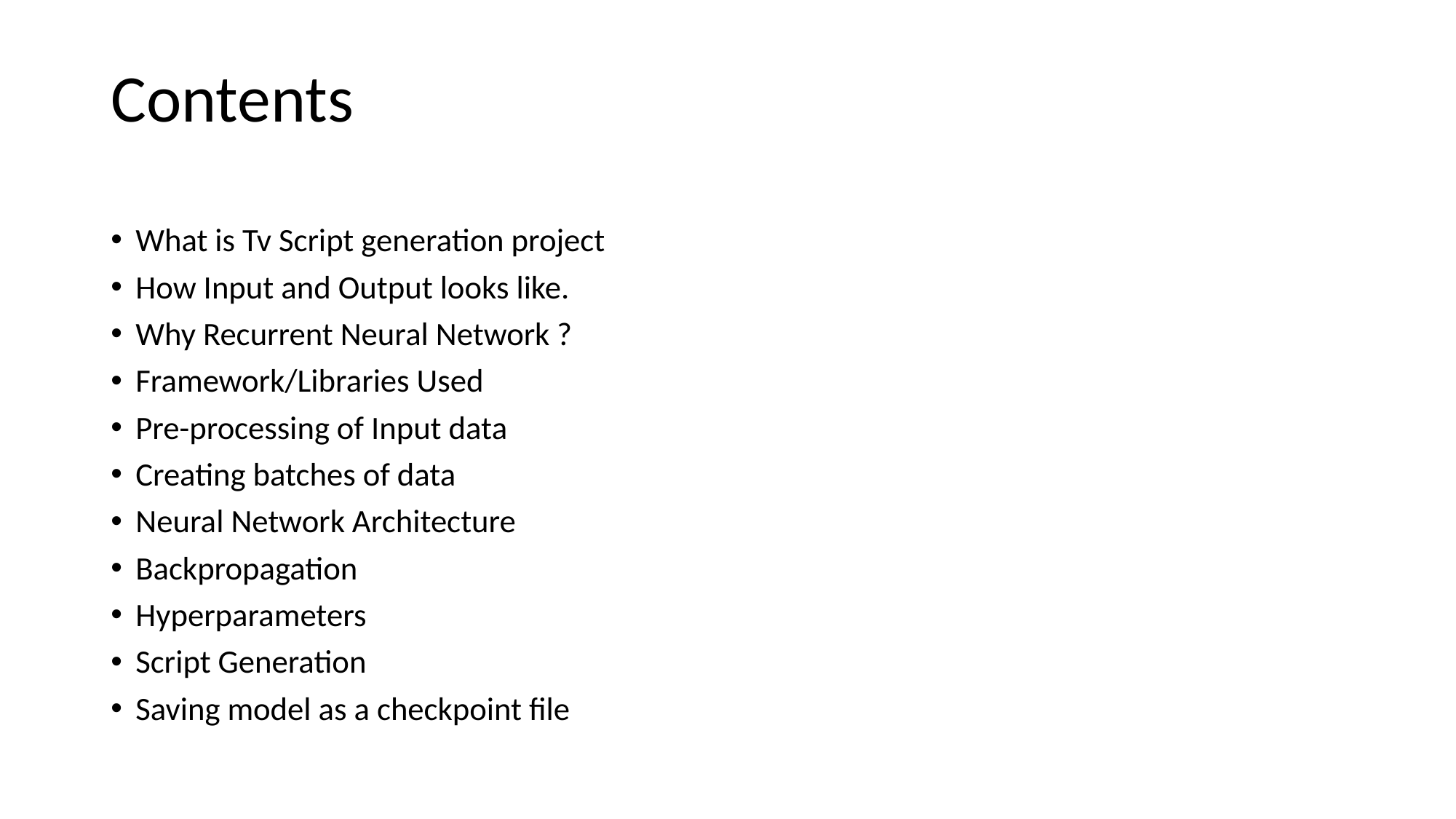

# Contents
What is Tv Script generation project
How Input and Output looks like.
Why Recurrent Neural Network ?
Framework/Libraries Used
Pre-processing of Input data
Creating batches of data
Neural Network Architecture
Backpropagation
Hyperparameters
Script Generation
Saving model as a checkpoint file